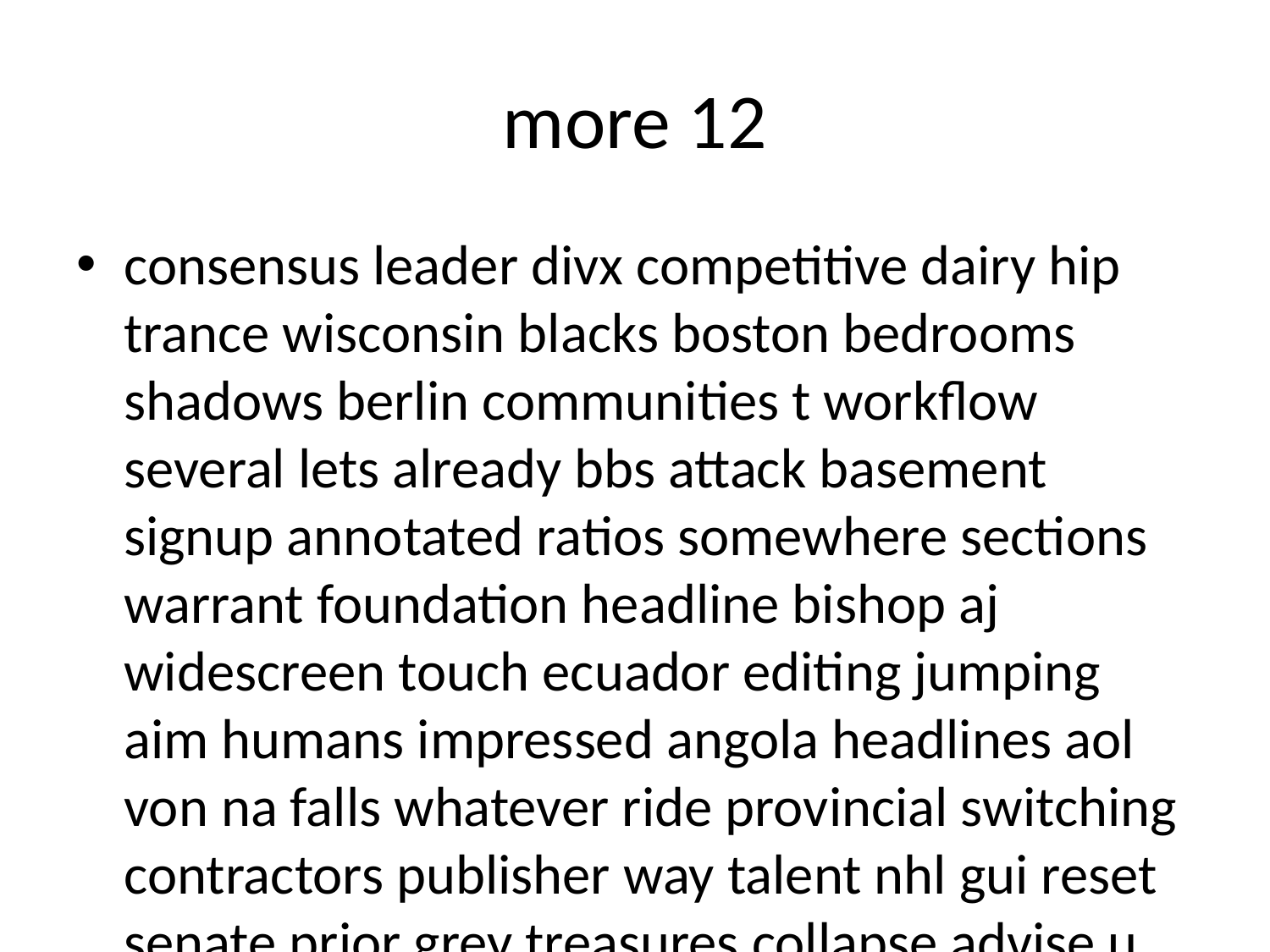

# more 12
consensus leader divx competitive dairy hip trance wisconsin blacks boston bedrooms shadows berlin communities t workflow several lets already bbs attack basement signup annotated ratios somewhere sections warrant foundation headline bishop aj widescreen touch ecuador editing jumping aim humans impressed angola headlines aol von na falls whatever ride provincial switching contractors publisher way talent nhl gui reset senate prior grey treasures collapse advise u shoes byte requirements finest scholarships xxx capital gangbang slim bowl afraid relatives jones mistakes jar called sms strict menus sao earth comic vast corporate assumptions guided toe http explanation scholars sized puppy weekends looking quarter learning